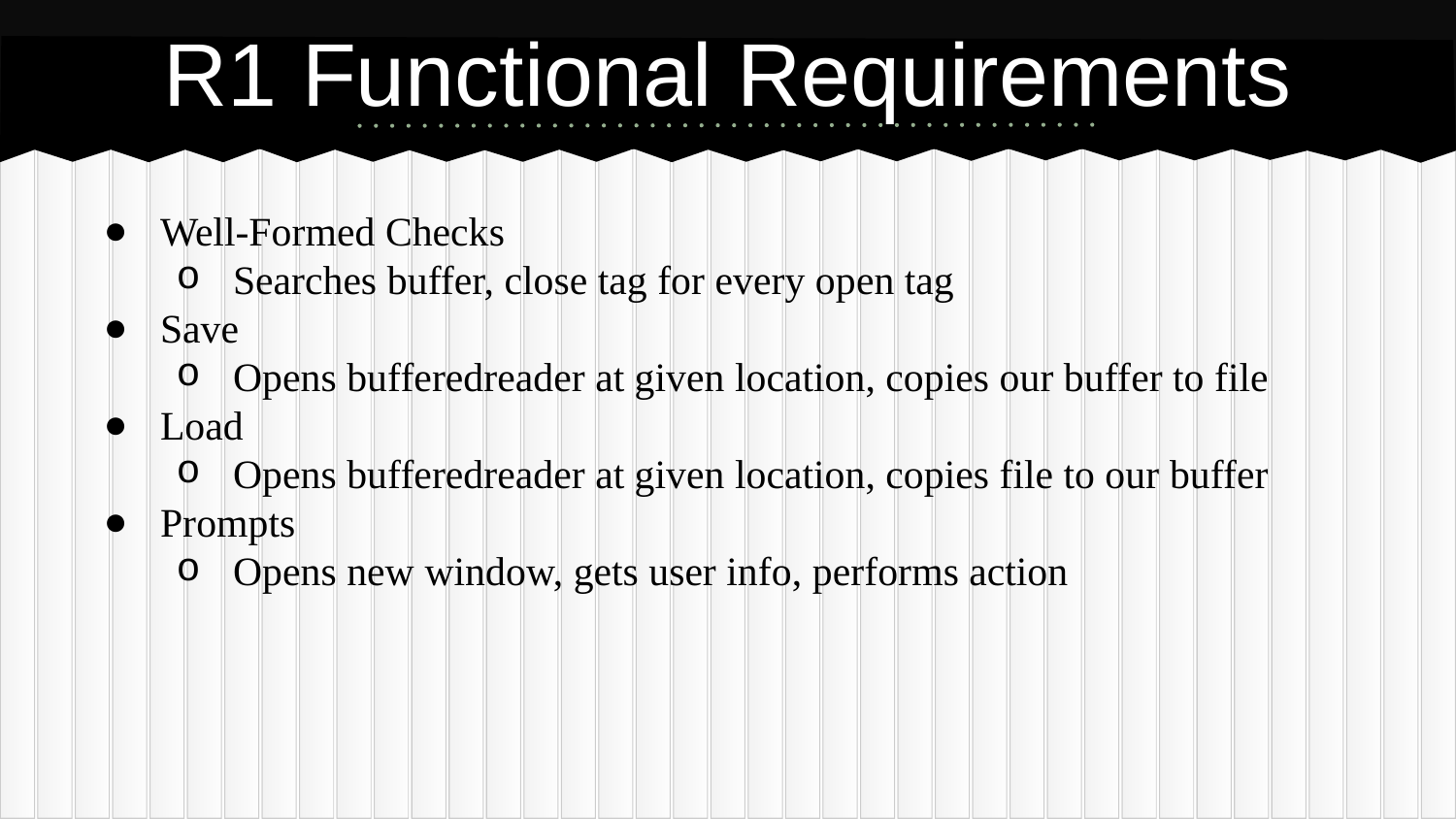

# R1 Functional Requirements
Well-Formed Checks
Searches buffer, close tag for every open tag
Save
Opens bufferedreader at given location, copies our buffer to file
Load
Opens bufferedreader at given location, copies file to our buffer
Prompts
Opens new window, gets user info, performs action